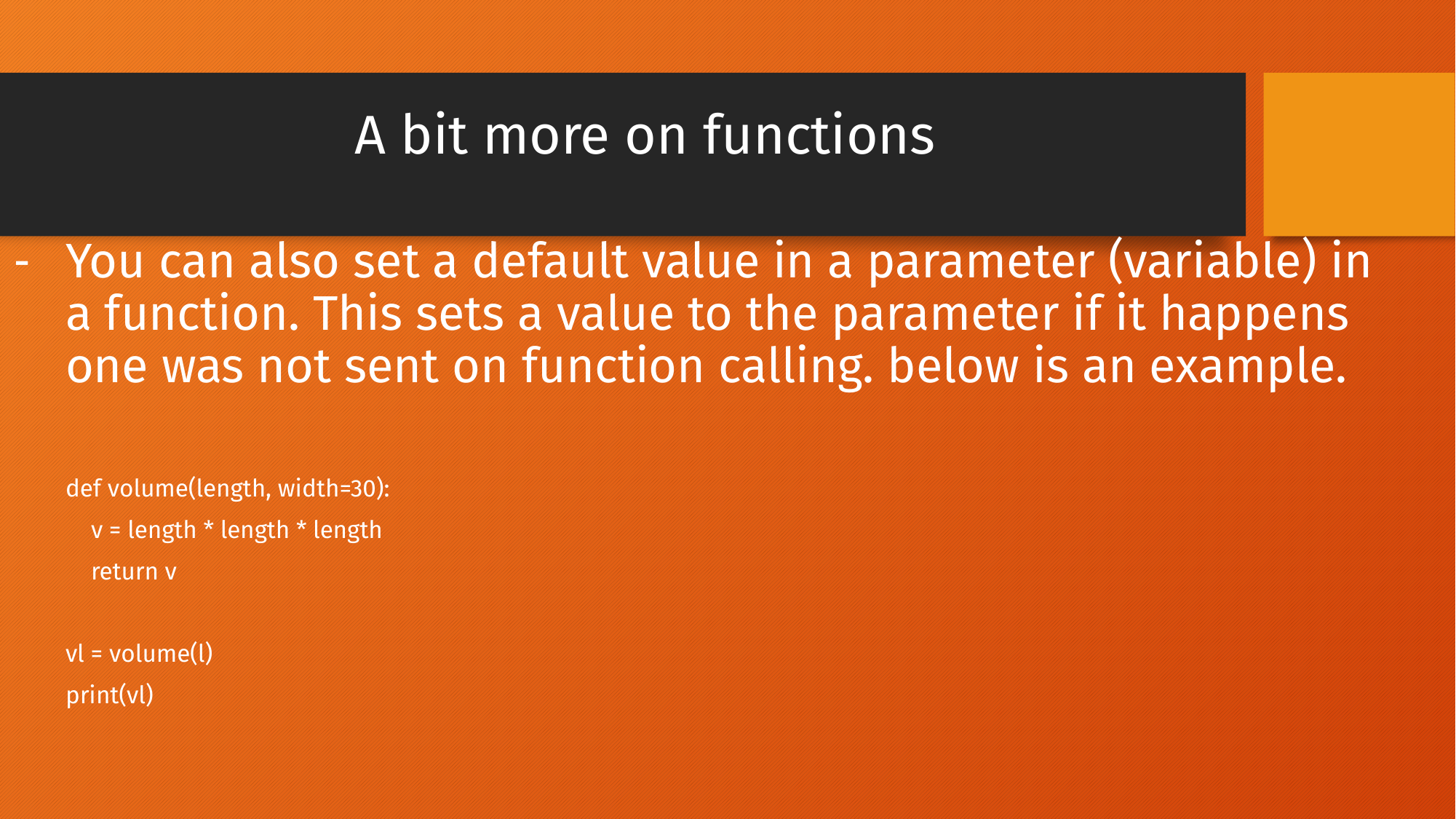

# A bit more on functions
You can also set a default value in a parameter (variable) in a function. This sets a value to the parameter if it happens one was not sent on function calling. below is an example.

def volume(length, width=30):
    v = length * length * length
    return v

vl = volume(l)
print(vl)